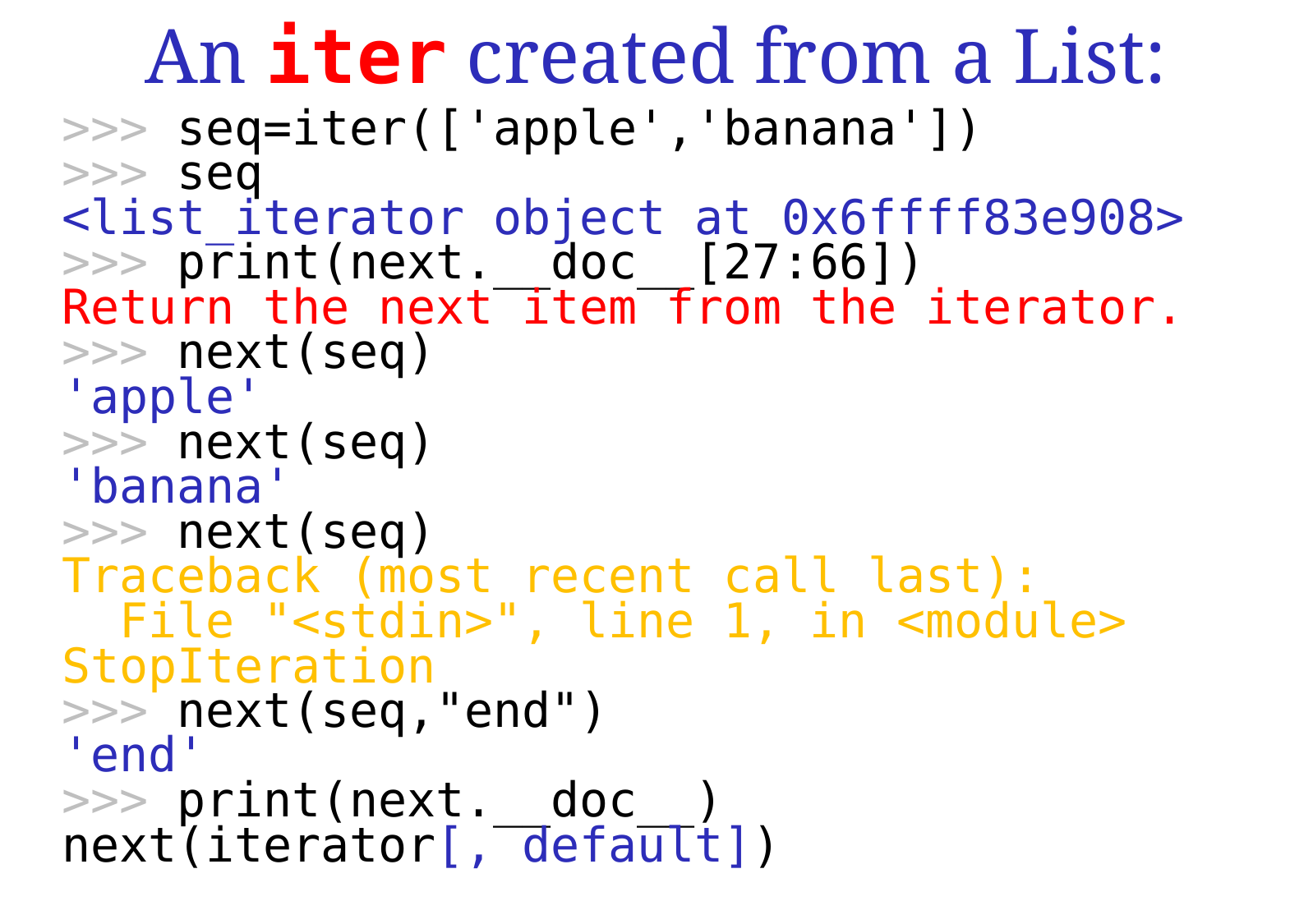

An iter created from a List:
>>> seq=iter(['apple','banana'])
>>> seq
<list_iterator object at 0x6ffff83e908>
>>> print(next.__doc__[27:66])
Return the next item from the iterator.
>>> next(seq)
'apple'
>>> next(seq)
'banana'
>>> next(seq)
Traceback (most recent call last):
  File "<stdin>", line 1, in <module>
StopIteration
>>> next(seq,"end")
'end'
>>> print(next.__doc__)
next(iterator[, default])